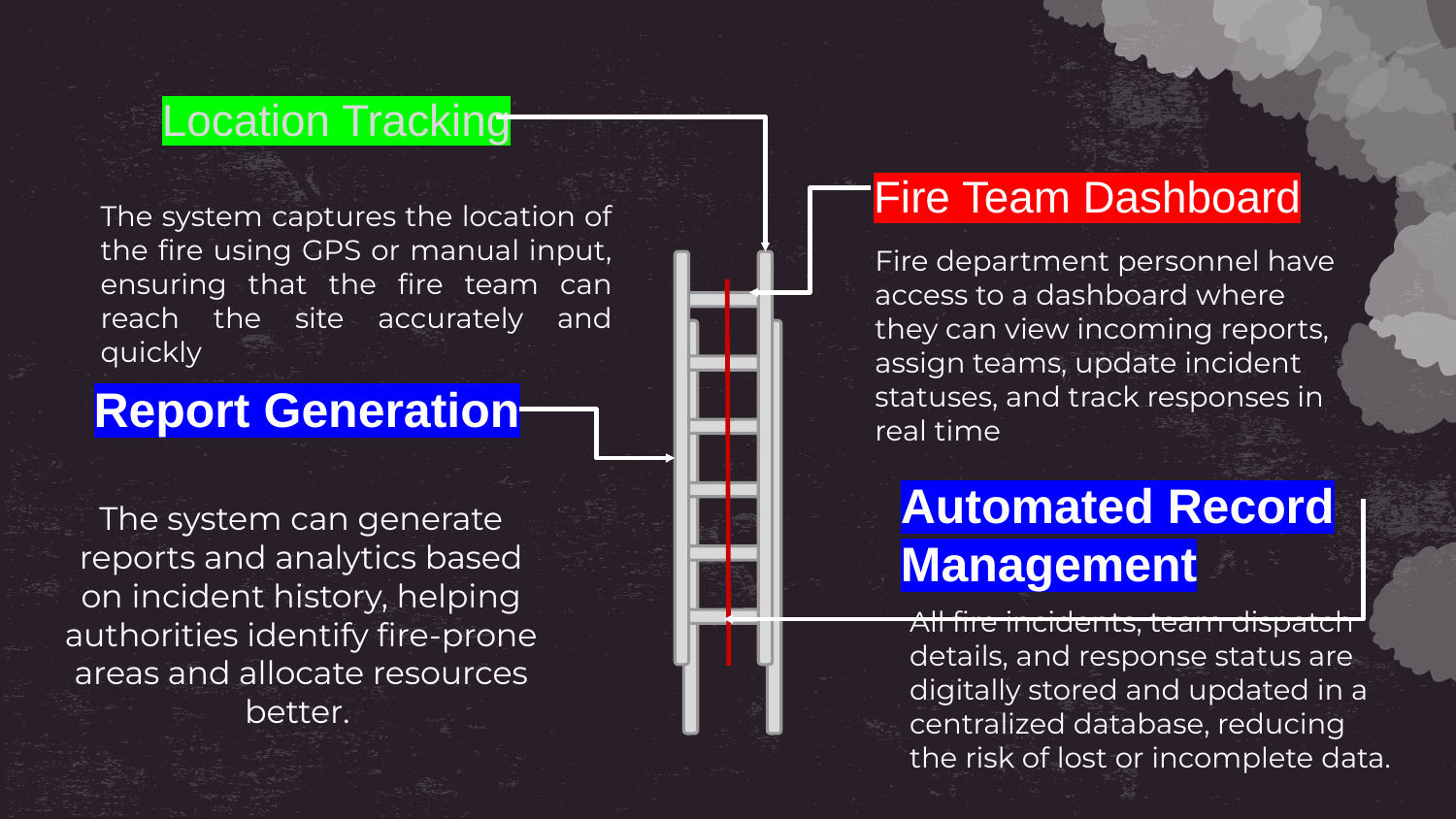

Location Tracking
Fire Team Dashboard
The system captures the location of the fire using GPS or manual input, ensuring that the fire team can reach the site accurately and quickly
Fire department personnel have access to a dashboard where they can view incoming reports, assign teams, update incident statuses, and track responses in real time

Report Generation
Automated Record Management
The system can generate reports and analytics based on incident history, helping authorities identify fire-prone areas and allocate resources better.
All fire incidents, team dispatch details, and response status are digitally stored and updated in a centralized database, reducing the risk of lost or incomplete data.